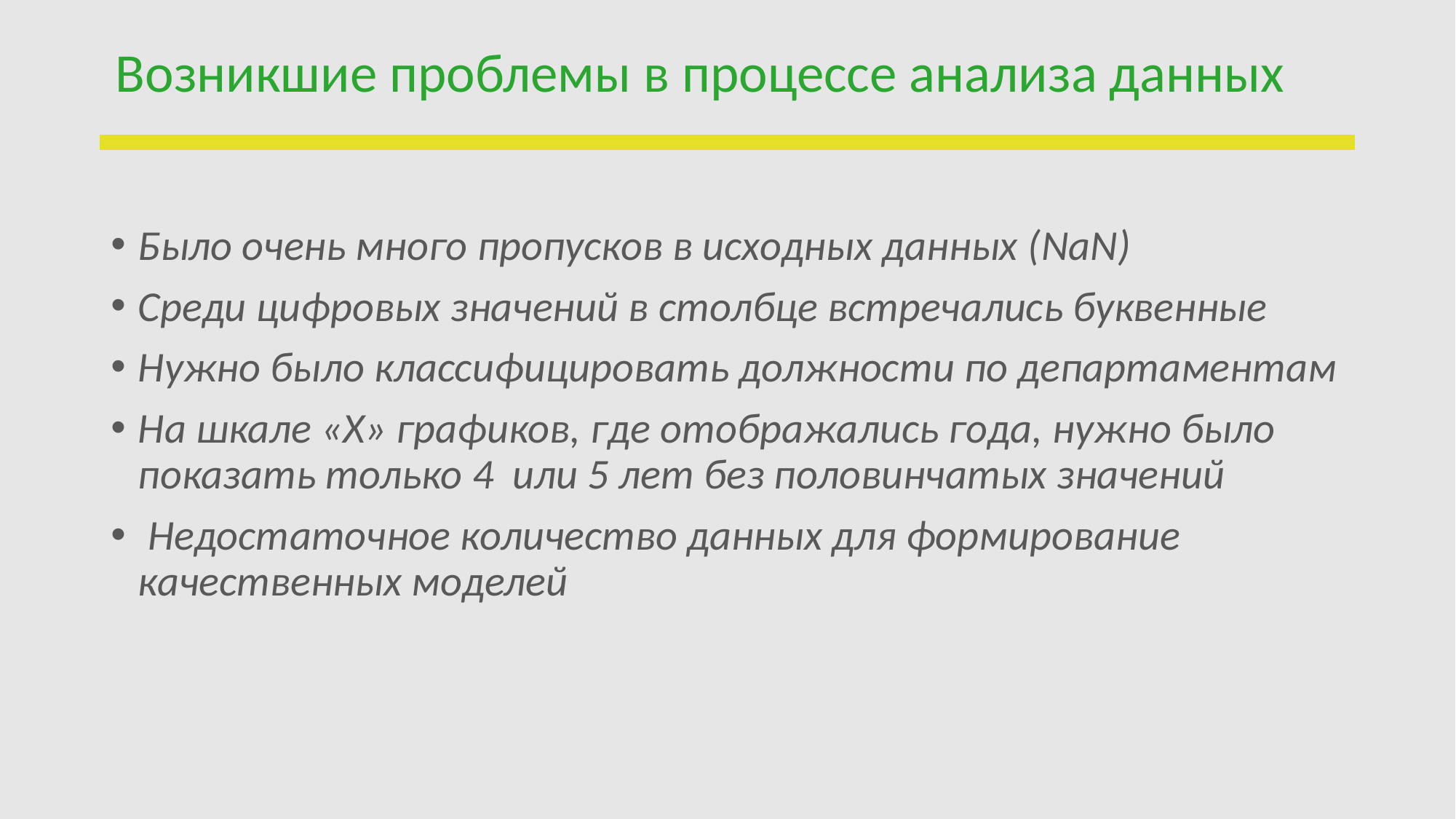

# Возникшие проблемы в процессе анализа данных
Было очень много пропусков в исходных данных (NaN)
Среди цифровых значений в столбце встречались буквенные
Нужно было классифицировать должности по департаментам
На шкале «X» графиков, где отображались года, нужно было показать только 4  или 5 лет без половинчатых значений
 Недостаточное количество данных для формирование качественных моделей